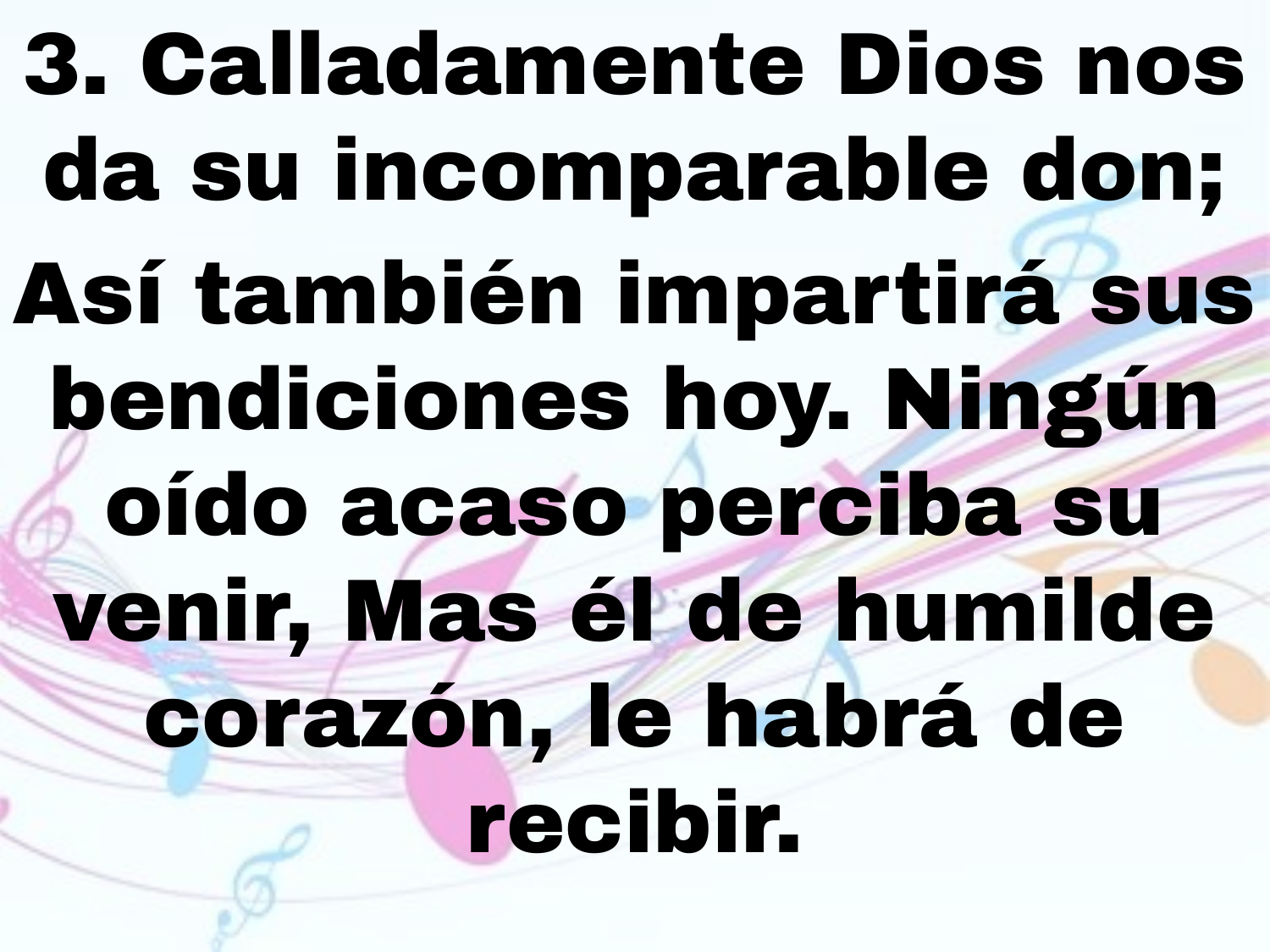

3. Calladamente Dios nos da su incomparable don;
Así también impartirá sus bendiciones hoy. Ningún oído acaso perciba su venir, Mas él de humilde corazón, le habrá de recibir.